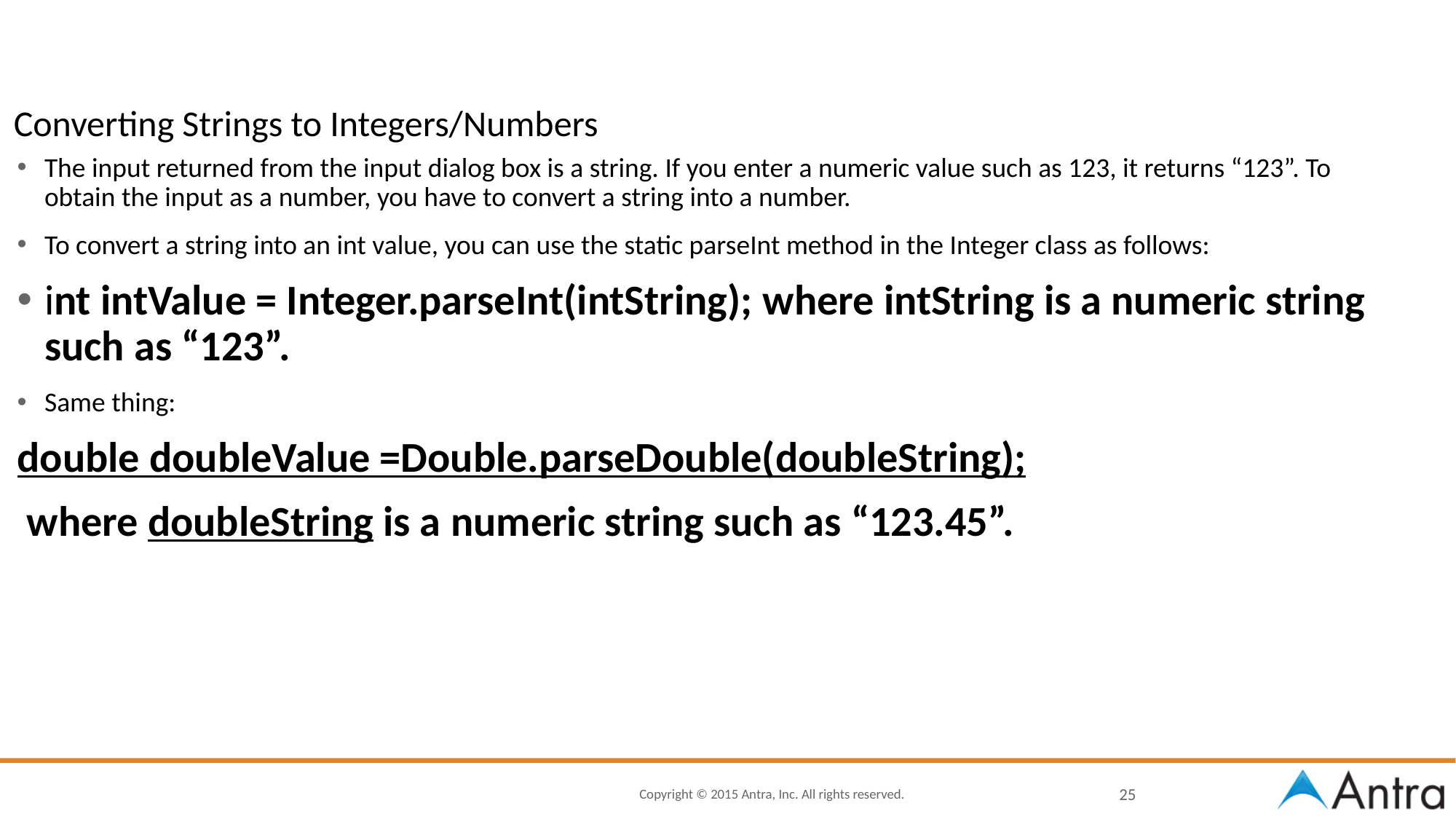

# Converting Strings to Integers/Numbers
The input returned from the input dialog box is a string. If you enter a numeric value such as 123, it returns “123”. To obtain the input as a number, you have to convert a string into a number.
To convert a string into an int value, you can use the static parseInt method in the Integer class as follows:
int intValue = Integer.parseInt(intString); where intString is a numeric string such as “123”.
Same thing:
double doubleValue =Double.parseDouble(doubleString);
 where doubleString is a numeric string such as “123.45”.
25